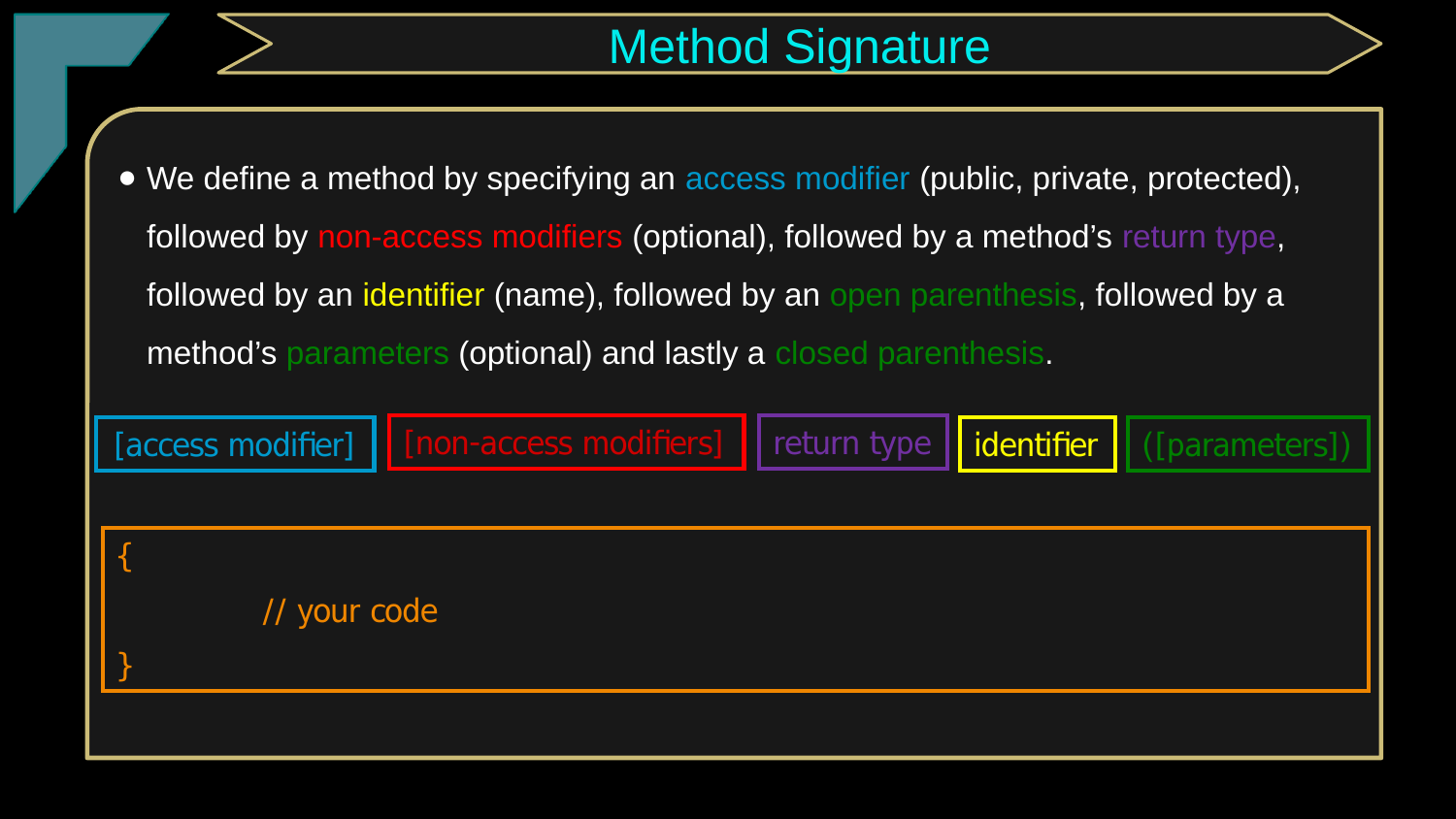

Method Signature
We define a method by specifying an access modifier (public, private, protected), followed by non-access modifiers (optional), followed by a method’s return type, followed by an identifier (name), followed by an open parenthesis, followed by a method’s parameters (optional) and lastly a closed parenthesis.
[non-access modifiers]
return type
identifier
([parameters])
[access modifier]
{
	// your code
}